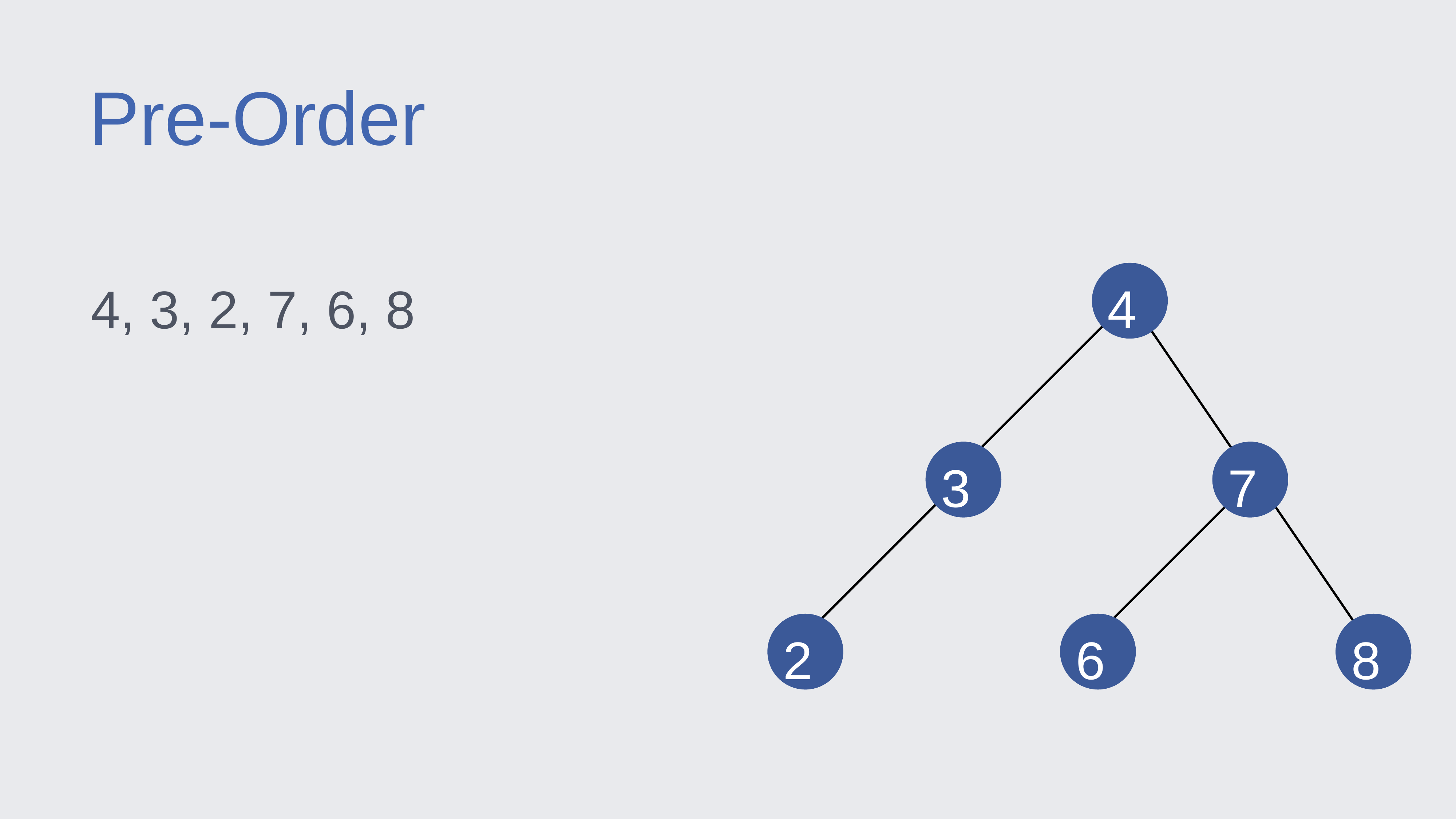

Pre-Order

4, 3, 2, 7, 6, 8
4
3
7
2
6
8